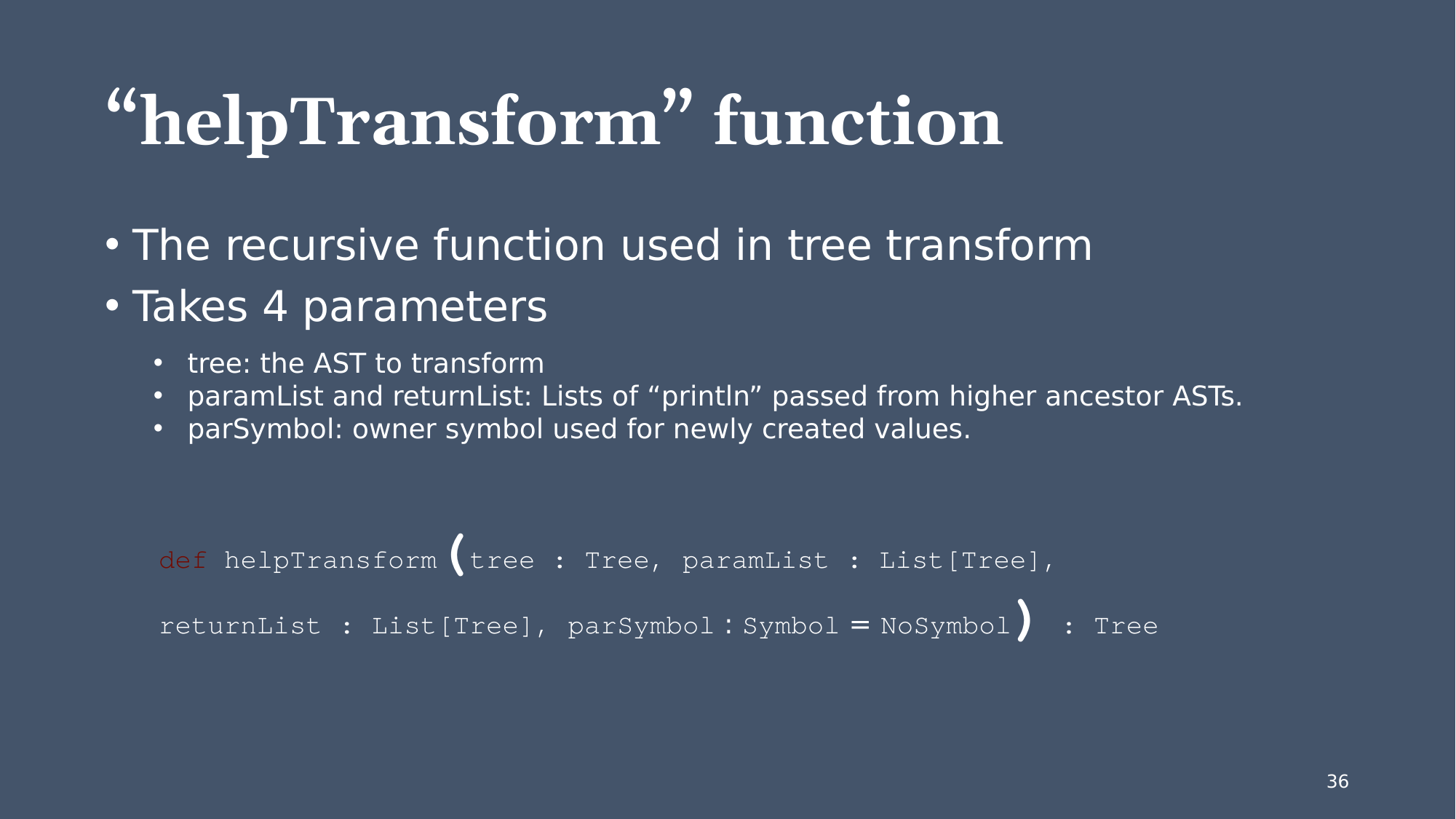

# “helpTransform” function
The recursive function used in tree transform
Takes 4 parameters

tree: the AST to transform
paramList and returnList: Lists of “println” passed from higher ancestor ASTs.
parSymbol: owner symbol used for newly created values.
def helpTransform(tree : Tree, paramList : List[Tree],
returnList : List[Tree], parSymbol : Symbol = NoSymbol) : Tree
36